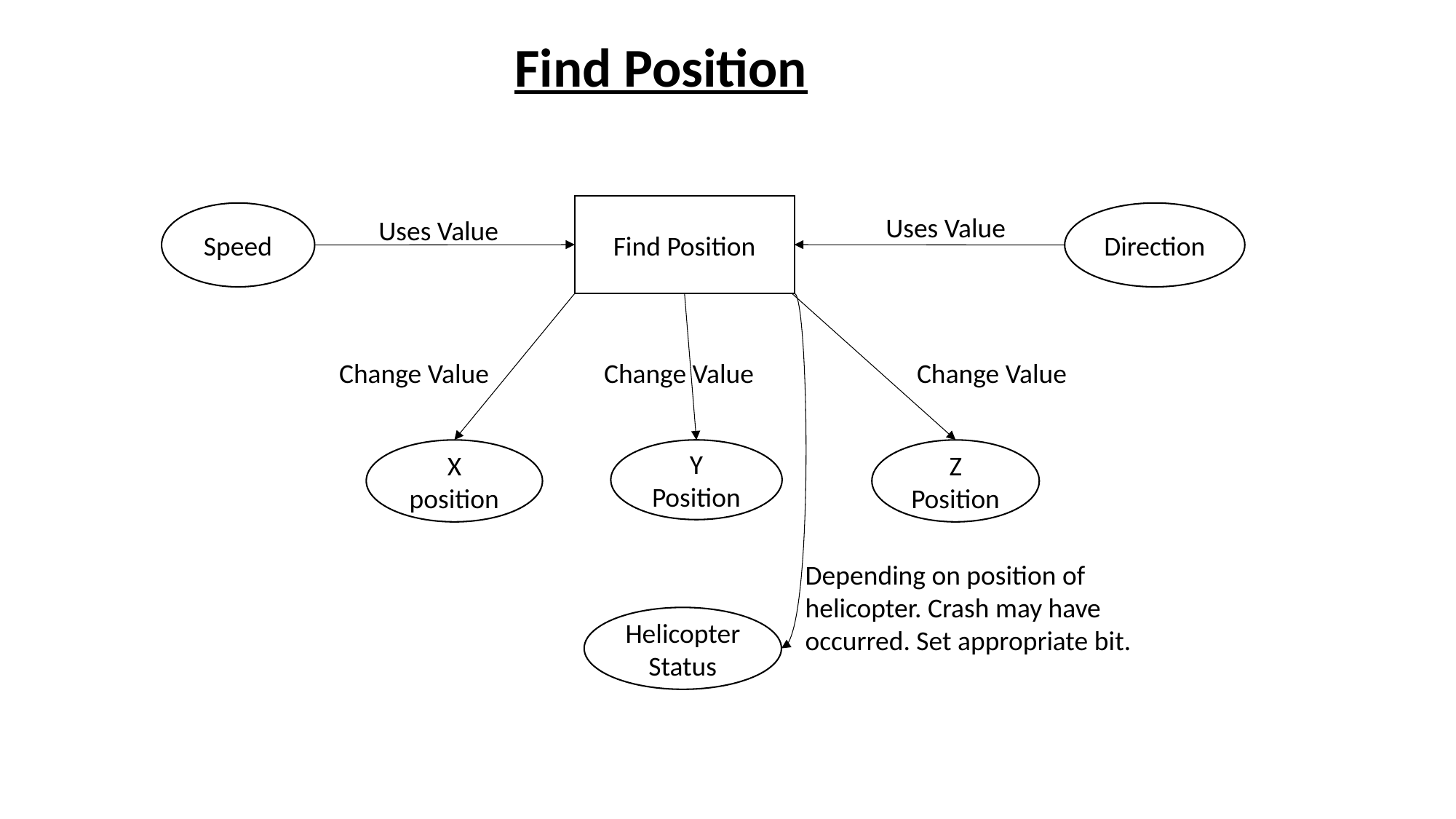

Find Position
Find Position
Speed
Direction
Uses Value
Uses Value
Change Value
Change Value
Change Value
X position
Y Position
Z Position
Depending on position of helicopter. Crash may have occurred. Set appropriate bit.
Helicopter Status